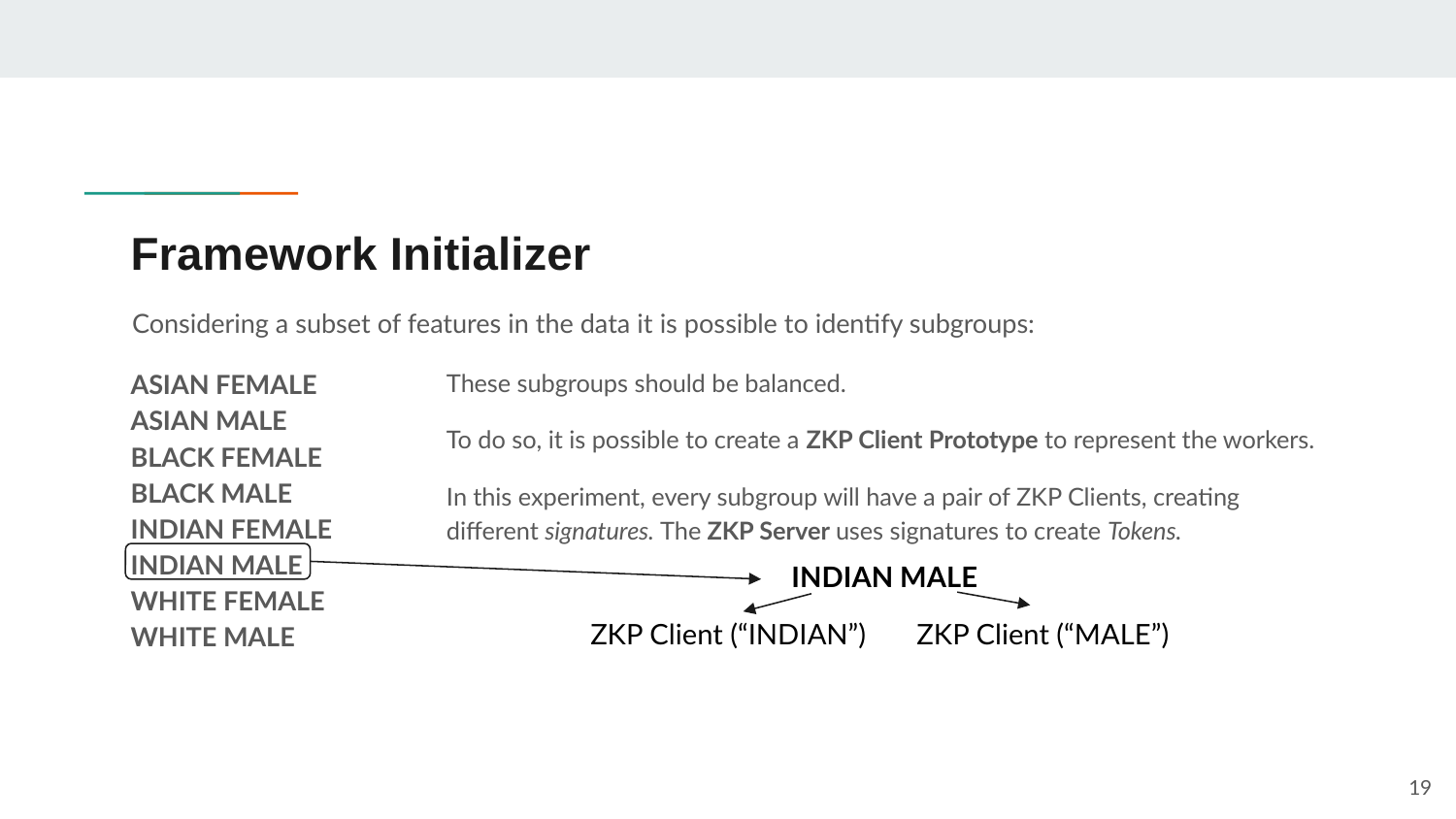

# Framework Initializer
Considering a subset of features in the data it is possible to identify subgroups:
ASIAN FEMALE
ASIAN MALE
BLACK FEMALE
BLACK MALE
INDIAN FEMALE
INDIAN MALE
WHITE FEMALE
WHITE MALE
These subgroups should be balanced.
To do so, it is possible to create a ZKP Client Prototype to represent the workers.
In this experiment, every subgroup will have a pair of ZKP Clients, creating different signatures. The ZKP Server uses signatures to create Tokens.

INDIAN MALE
ZKP Client (“INDIAN”)       ZKP Client (“MALE”)
19